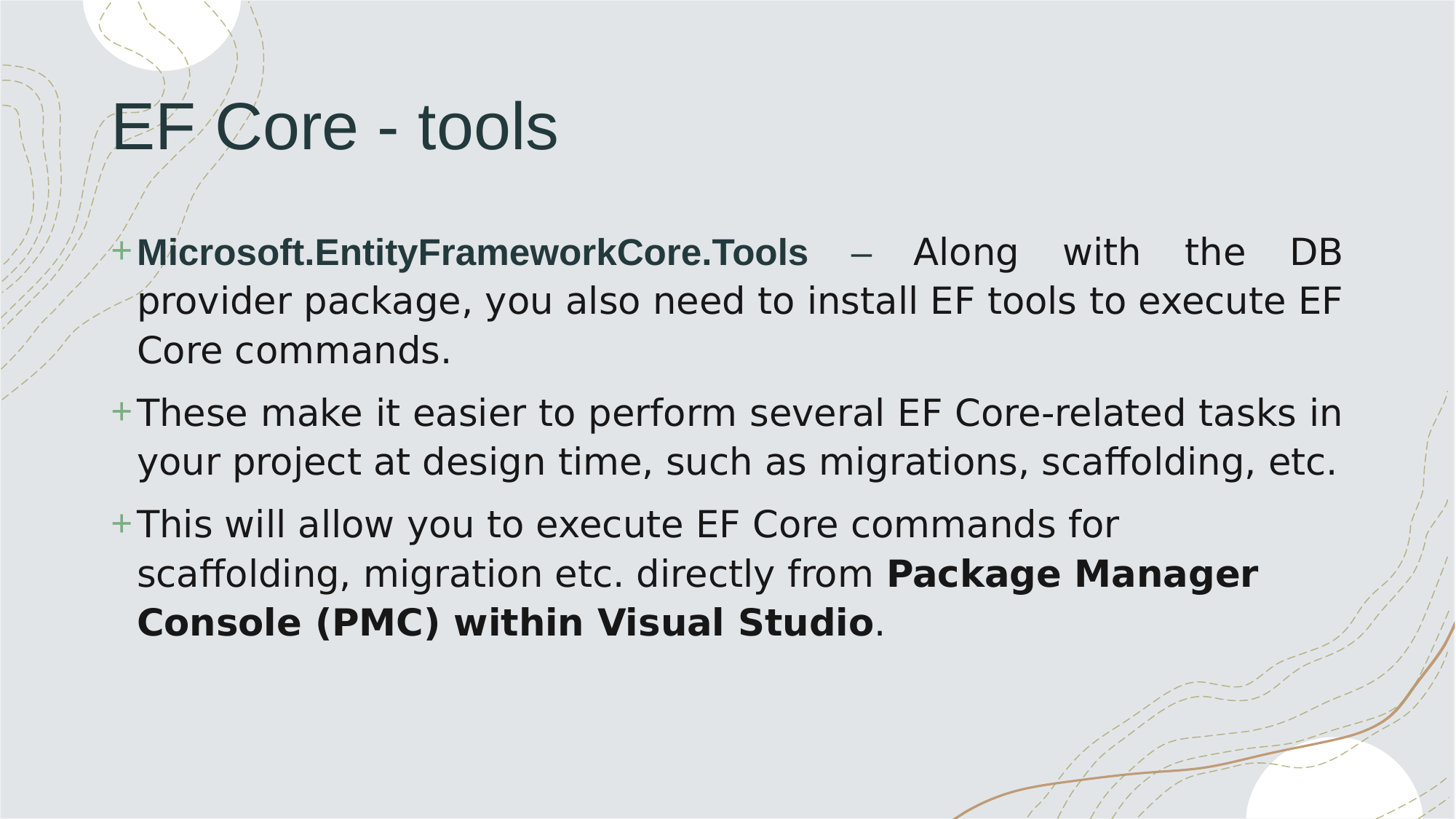

# EF Core - tools
Microsoft.EntityFrameworkCore.Tools – Along with the DB provider package, you also need to install EF tools to execute EF Core commands.
These make it easier to perform several EF Core-related tasks in your project at design time, such as migrations, scaffolding, etc.
This will allow you to execute EF Core commands for scaffolding, migration etc. directly from Package Manager Console (PMC) within Visual Studio.